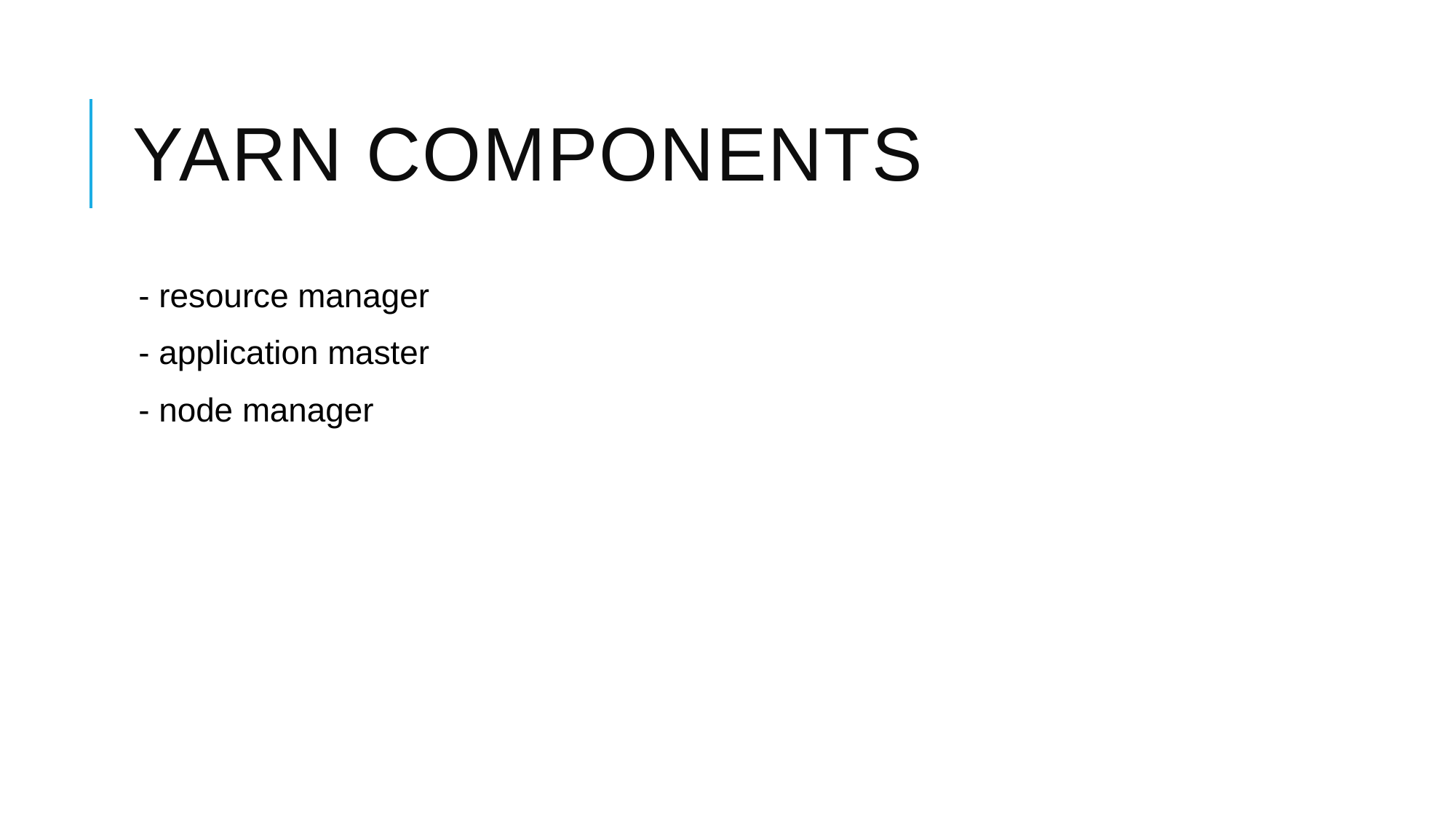

# YARN components
- resource manager
- application master
- node manager